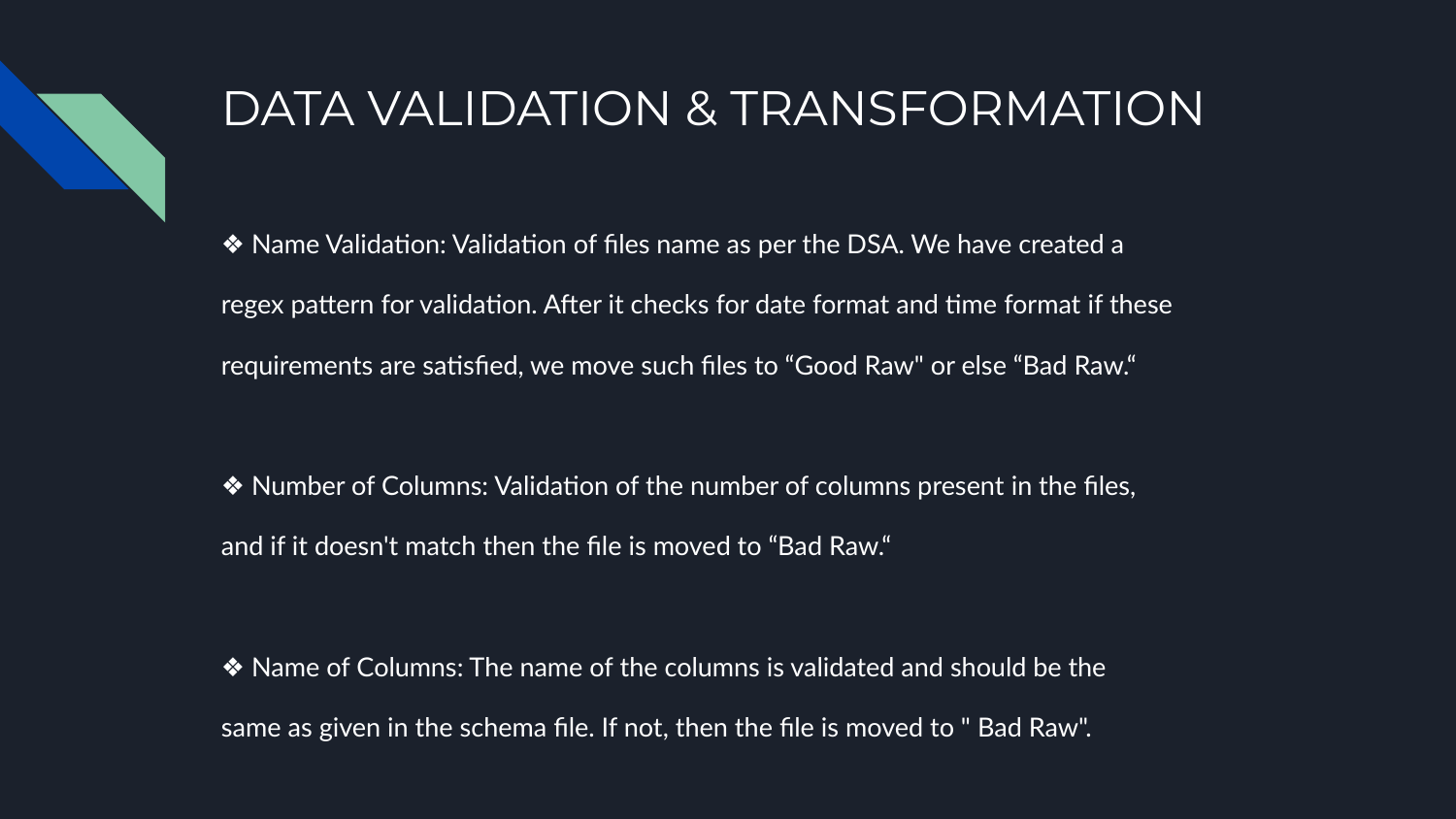

# DATA VALIDATION & TRANSFORMATION
❖ Name Validation: Validation of files name as per the DSA. We have created a
regex pattern for validation. After it checks for date format and time format if these
requirements are satisfied, we move such files to “Good Raw" or else “Bad Raw.“

❖ Number of Columns: Validation of the number of columns present in the files,
and if it doesn't match then the file is moved to “Bad Raw.“

❖ Name of Columns: The name of the columns is validated and should be the
same as given in the schema file. If not, then the file is moved to " Bad Raw".

❖ Null columns validation: If any of the columns in a file have all the values as
NULL or missing, we discard such a file and move it to " Bad Raw ".